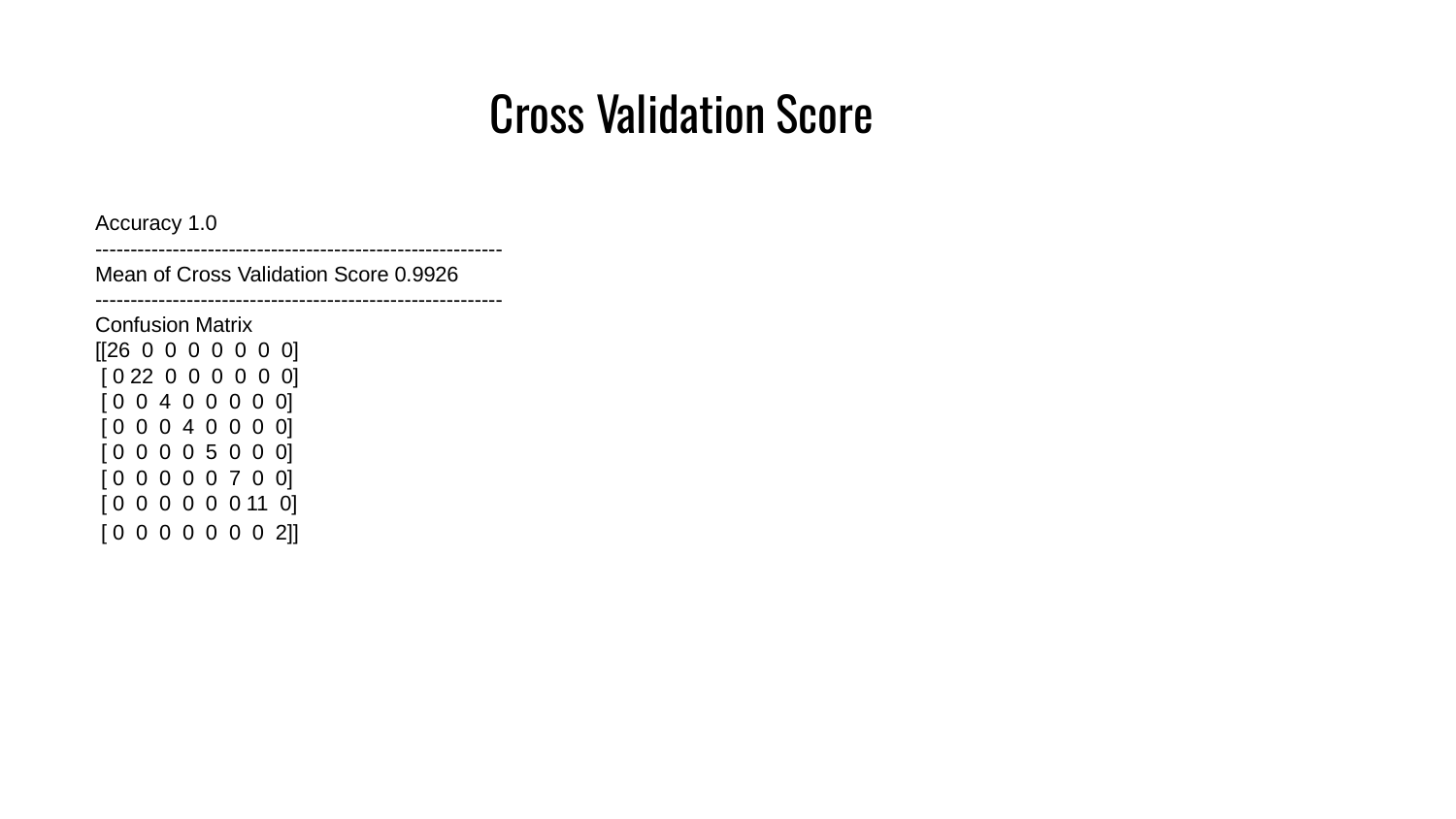

# Cross Validation Score
Accuracy 1.0
----------------------------------------------------------
Mean of Cross Validation Score 0.9926
----------------------------------------------------------
Confusion Matrix
[[26  0  0  0  0  0  0  0]
 [ 0 22  0  0  0  0  0  0]
 [ 0  0  4  0  0  0  0  0]
 [ 0  0  0  4  0  0  0  0]
 [ 0  0  0  0  5  0  0  0]
 [ 0  0  0  0  0  7  0  0]
 [ 0  0  0  0  0  0 11  0]
 [ 0  0  0  0  0  0  0  2]]